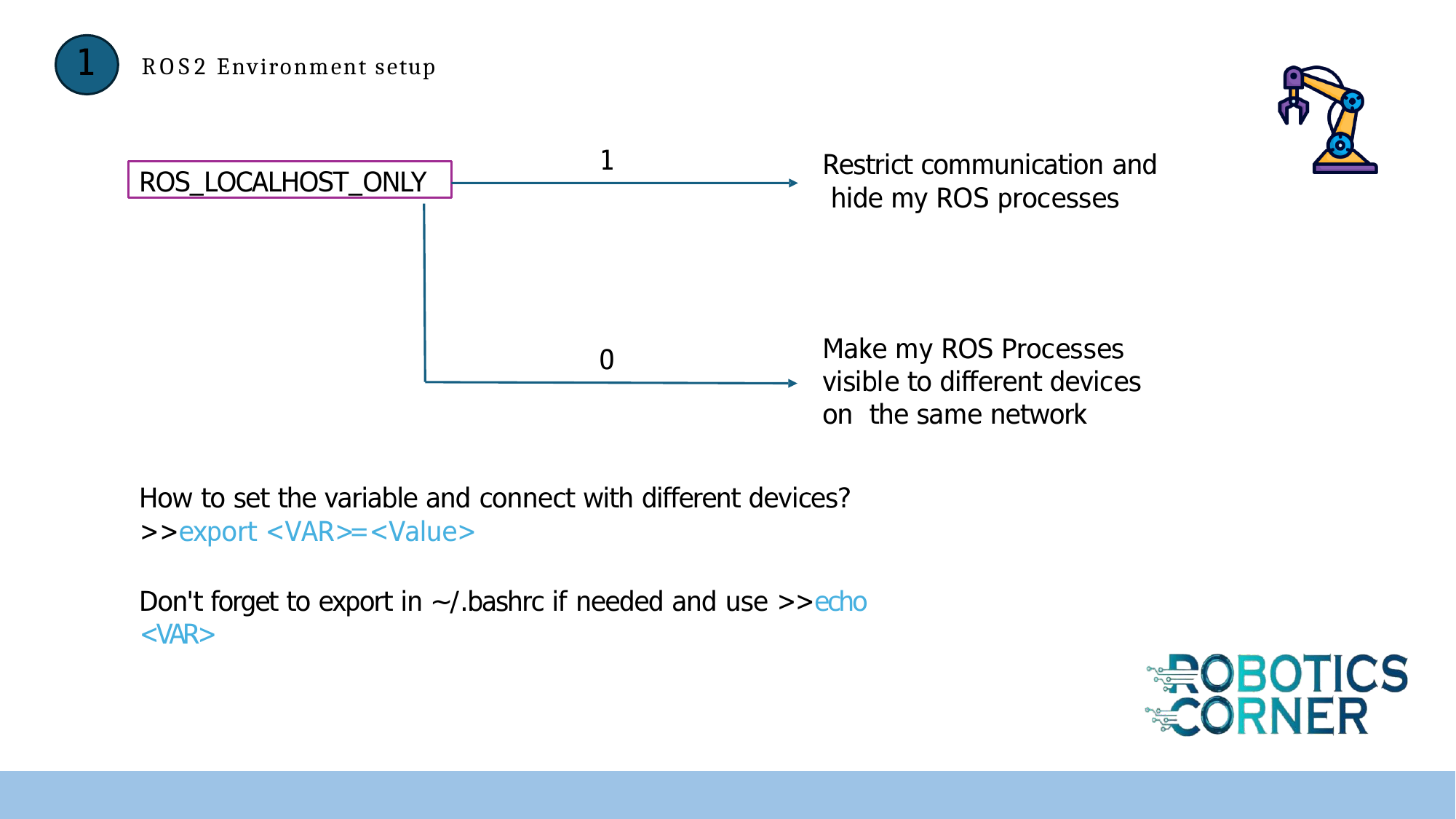

# 1	ROS2 Environment setup
1
Restrict communication and  hide my ROS processes
ROS_LOCALHOST_ONLY

Make my ROS Processes  visible to different devices on  the same network
0
How to set the variable and connect with different devices?
>>export <VAR>=<Value>

Don't forget to export in ~/.bashrc if needed and use >>echo <VAR>